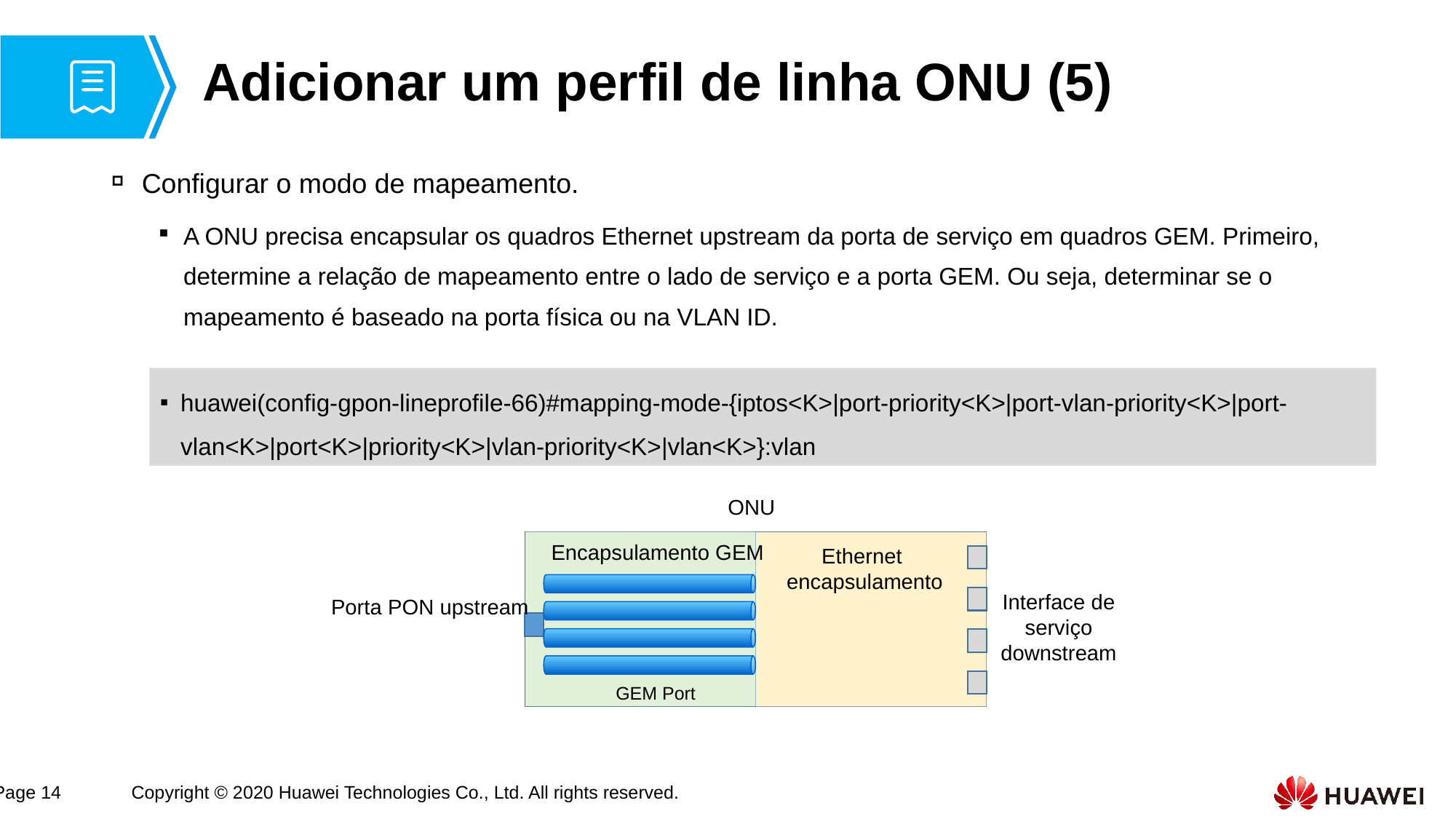

# Adicionar um perfil de linha ONU (5)
Configurar o modo de mapeamento.
A ONU precisa encapsular os quadros Ethernet upstream da porta de serviço em quadros GEM. Primeiro, determine a relação de mapeamento entre o lado de serviço e a porta GEM. Ou seja, determinar se o mapeamento é baseado na porta física ou na VLAN ID.
huawei(config-gpon-lineprofile-66)#mapping-mode-{iptos<K>|port-priority<K>|port-vlan-priority<K>|port-vlan<K>|port<K>|priority<K>|vlan-priority<K>|vlan<K>}:vlan

ONU

Encapsulamento GEM
Ethernet
encapsulamento

Interface de serviço downstream

Porta PON upstream

GEM Port